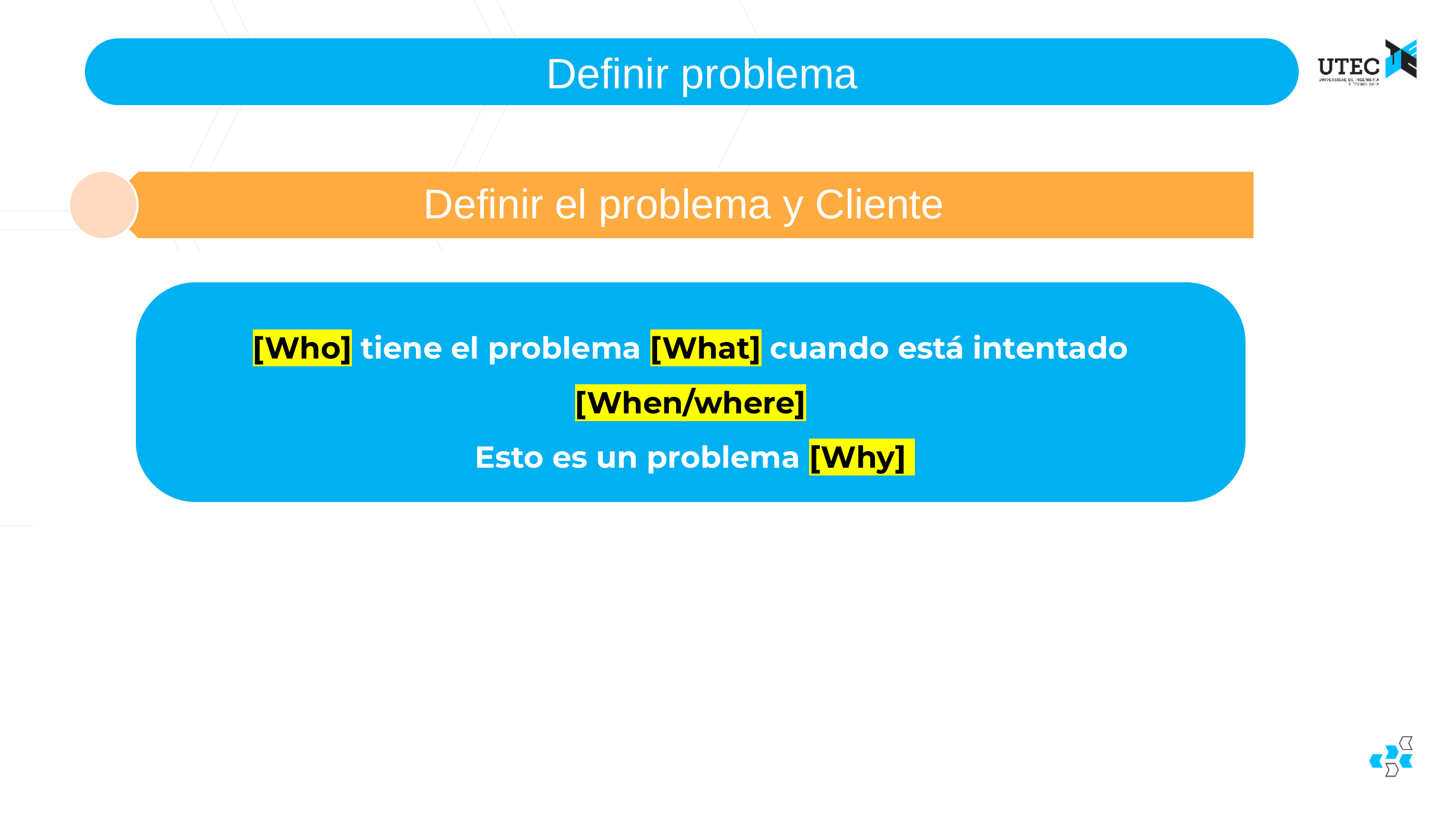

Definir problema
Definir el problema y Cliente
Visión del P/S (Why)
Objetivo del P/S (What)
Perfil del usuario (Who)
Aprendizaje continuo
Ahorro de recursos
Llegar al mercado más rápido

[Who] tiene el problema [What] cuando está intentado [When/where]
 Esto es un problema [Why]